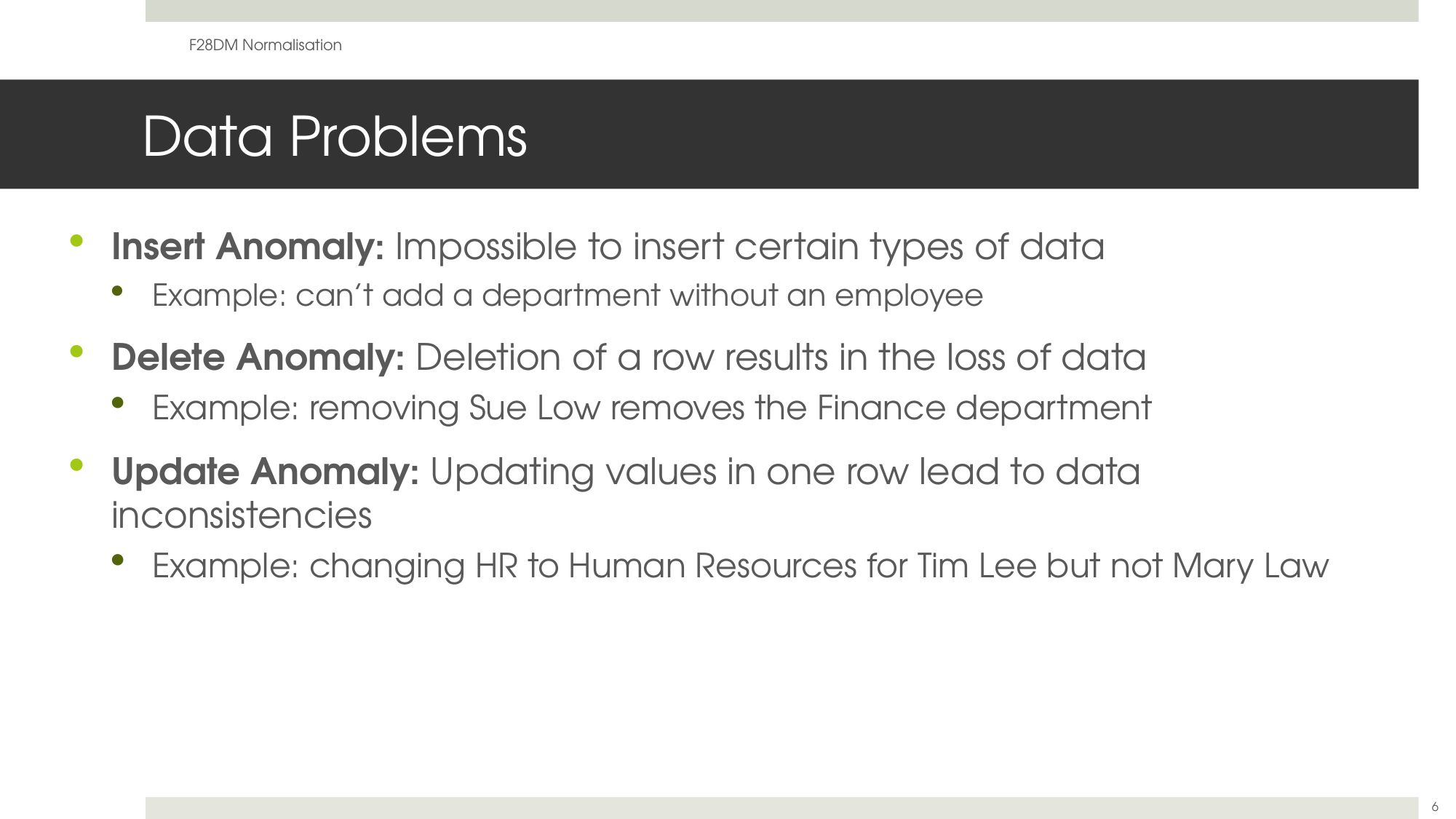

F28DM Normalisation

# Data Problems
Insert Anomaly: Impossible to insert certain types of data
Example: can’t add a department without an employee
Delete Anomaly: Deletion of a row results in the loss of data
Example: removing Sue Low removes the Finance department
Update Anomaly: Updating values in one row lead to data inconsistencies
Example: changing HR to Human Resources for Tim Lee but not Mary Law
6